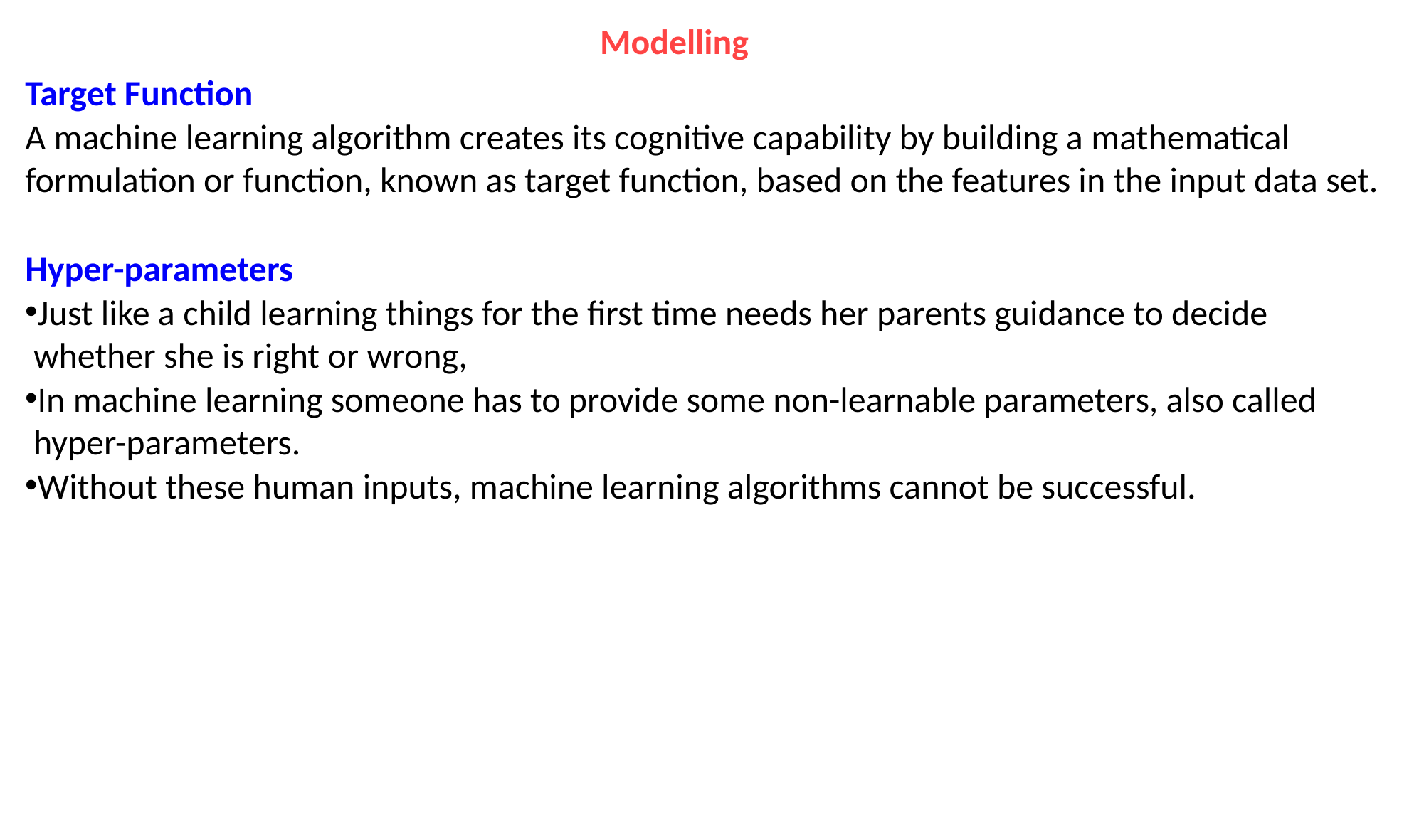

# Modelling
Target Function
A machine learning algorithm creates its cognitive capability by building a mathematical formulation or function, known as target function, based on the features in the input data set.

Hyper-parameters
Just like a child learning things for the first time needs her parents guidance to decide whether she is right or wrong,
In machine learning someone has to provide some non-learnable parameters, also called hyper-parameters.
Without these human inputs, machine learning algorithms cannot be successful.